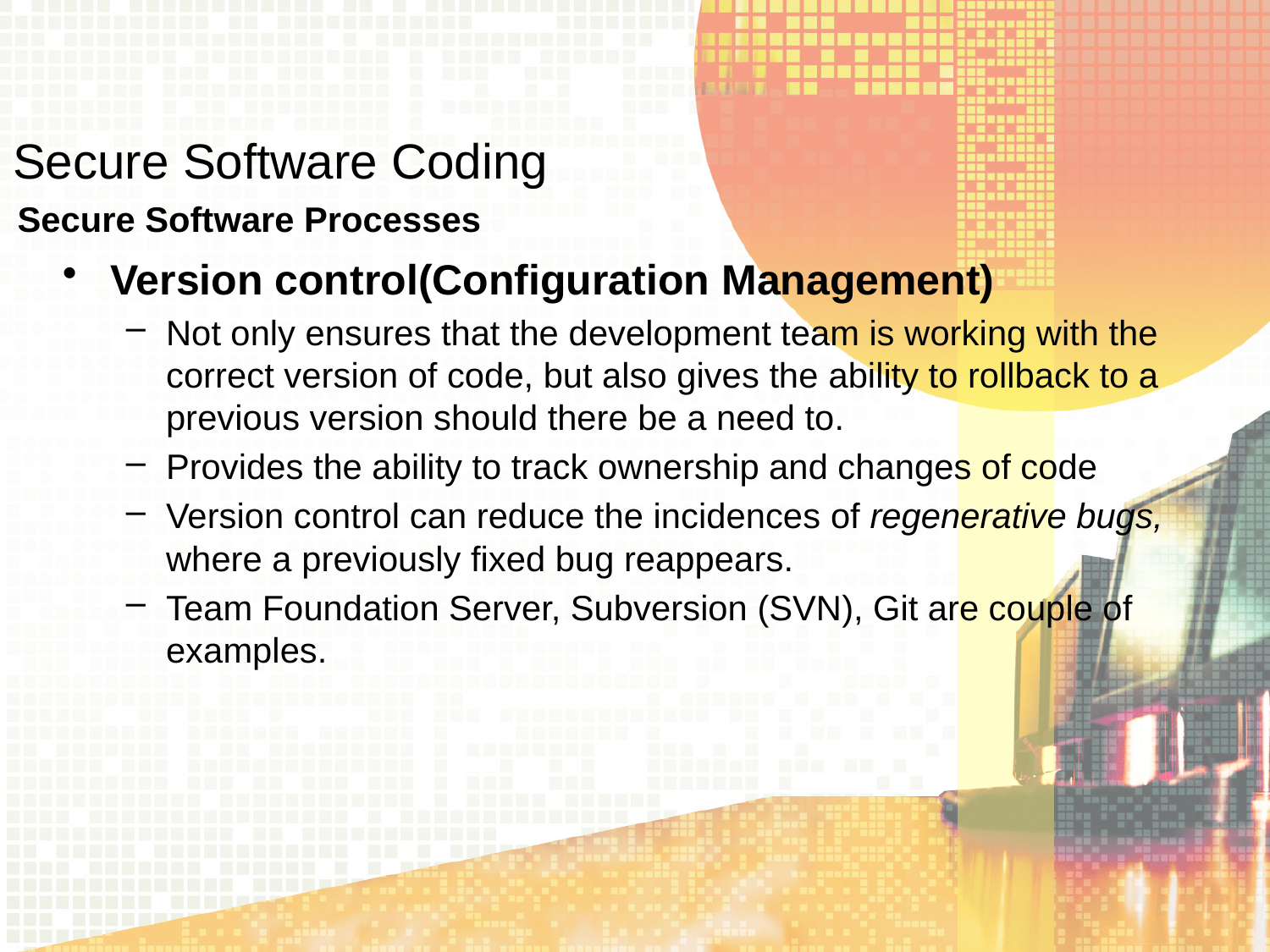

Secure Software Coding
Secure Software Processes
Version control(Configuration Management)
Not only ensures that the development team is working with the correct version of code, but also gives the ability to rollback to a previous version should there be a need to.
Provides the ability to track ownership and changes of code
Version control can reduce the incidences of regenerative bugs, where a previously fixed bug reappears.
Team Foundation Server, Subversion (SVN), Git are couple of examples.